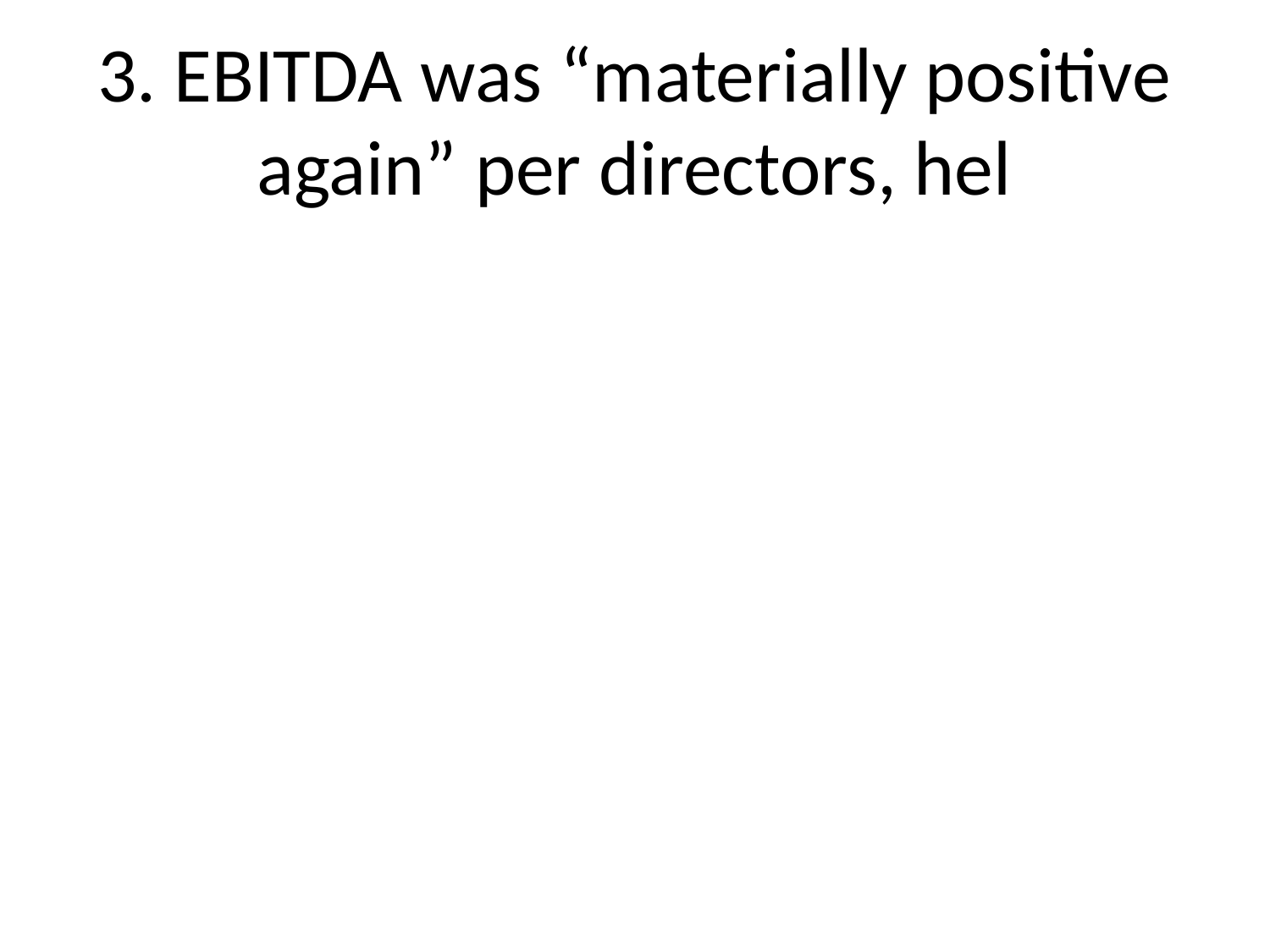

# 3. EBITDA was “materially positive again” per directors, hel